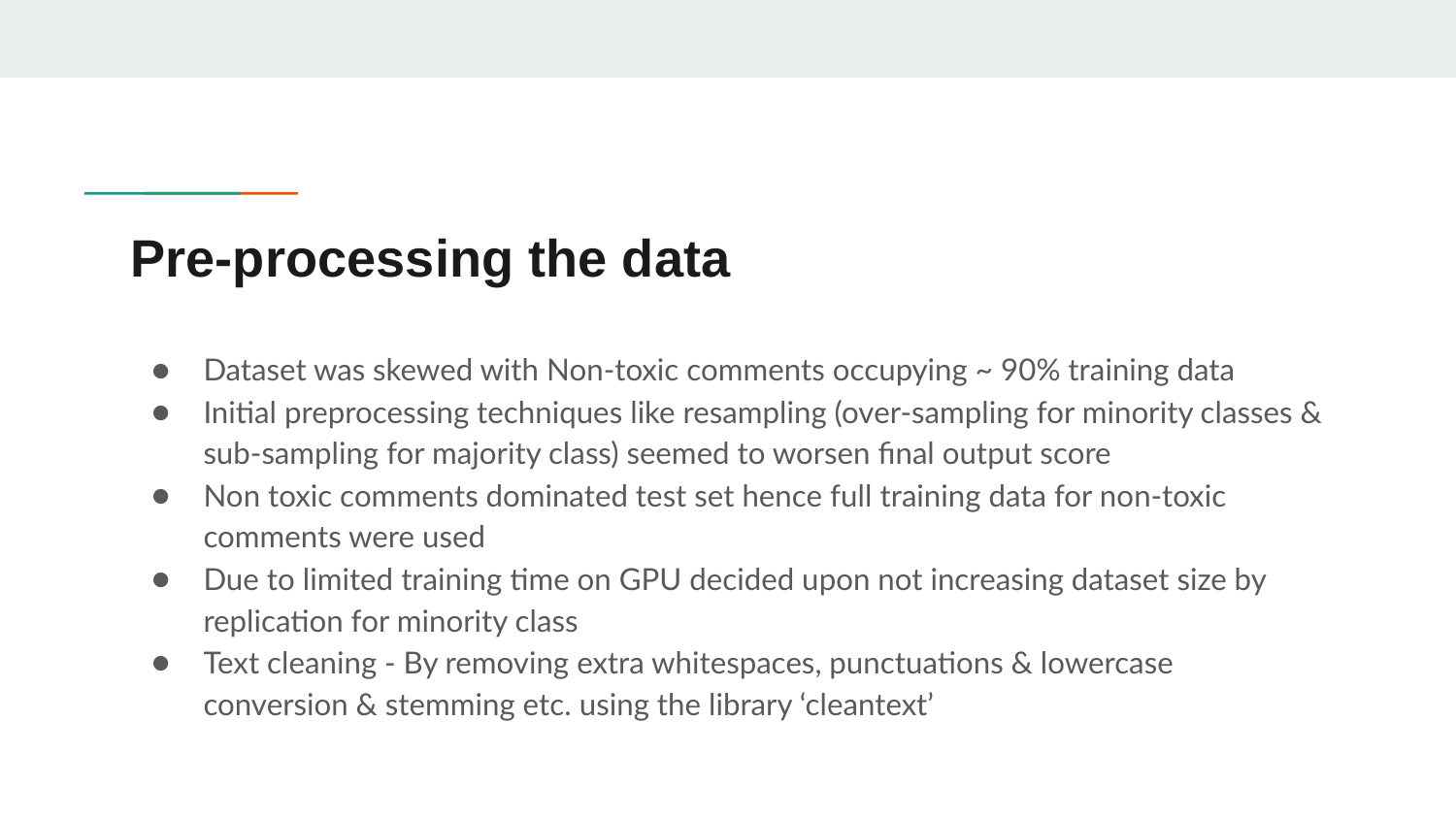

# Pre-processing the data
Dataset was skewed with Non-toxic comments occupying ~ 90% training data
Initial preprocessing techniques like resampling (over-sampling for minority classes & sub-sampling for majority class) seemed to worsen final output score
Non toxic comments dominated test set hence full training data for non-toxic comments were used
Due to limited training time on GPU decided upon not increasing dataset size by replication for minority class
Text cleaning - By removing extra whitespaces, punctuations & lowercase conversion & stemming etc. using the library ‘cleantext’